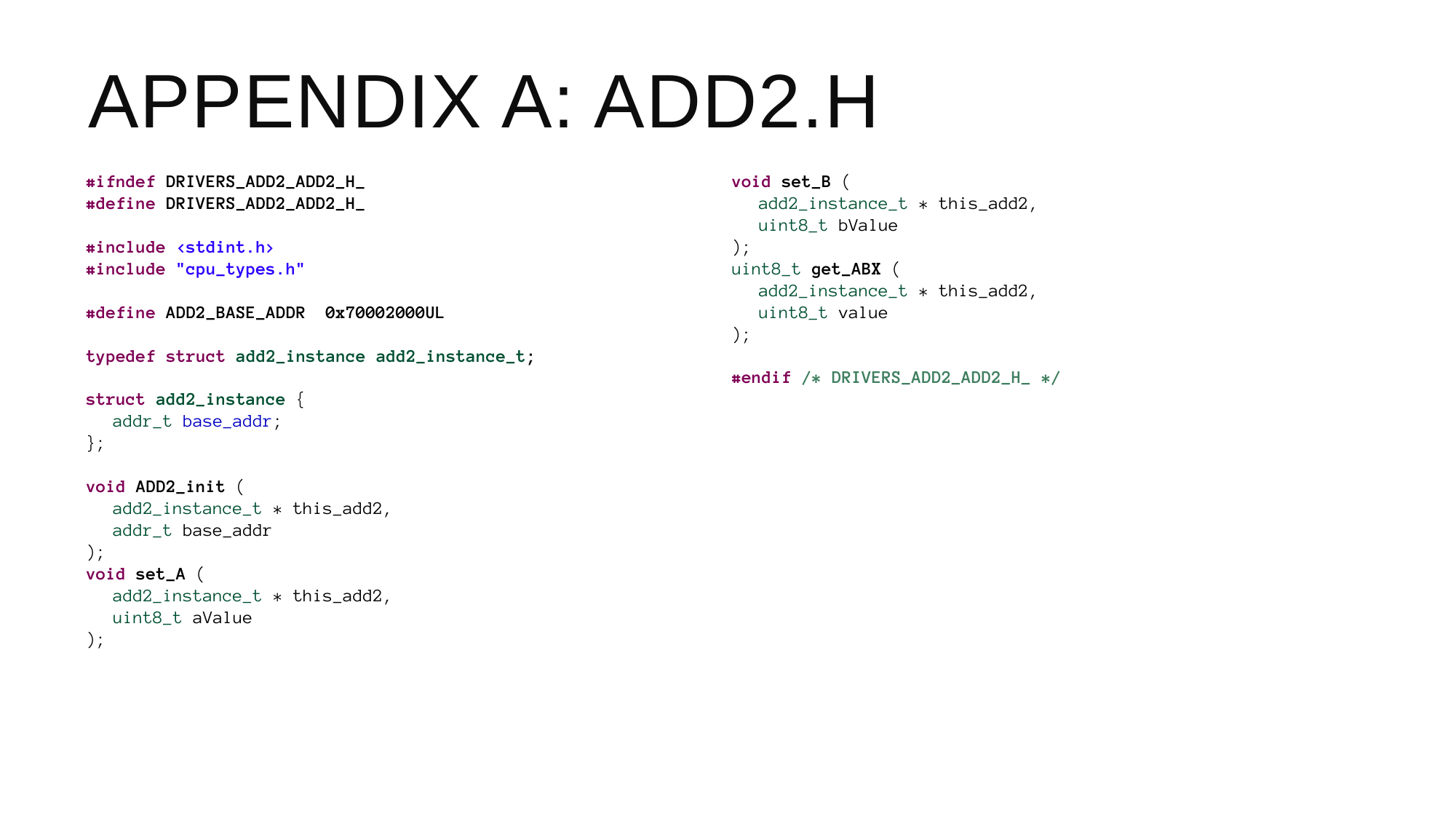

# Appendix A: ADD2.h
#ifndef DRIVERS_ADD2_ADD2_H_
#define DRIVERS_ADD2_ADD2_H_

#include <stdint.h>
#include "cpu_types.h"

#define ADD2_BASE_ADDR  0x70002000UL

typedef struct add2_instance add2_instance_t;

struct add2_instance {
addr_t base_addr;
};

void ADD2_init (
add2_instance_t * this_add2,
addr_t base_addr
);
void set_A (
add2_instance_t * this_add2,
uint8_t aValue
);

void set_B (
add2_instance_t * this_add2,
uint8_t bValue
);
uint8_t get_ABX (
add2_instance_t * this_add2,
uint8_t value
);

#endif /* DRIVERS_ADD2_ADD2_H_ */